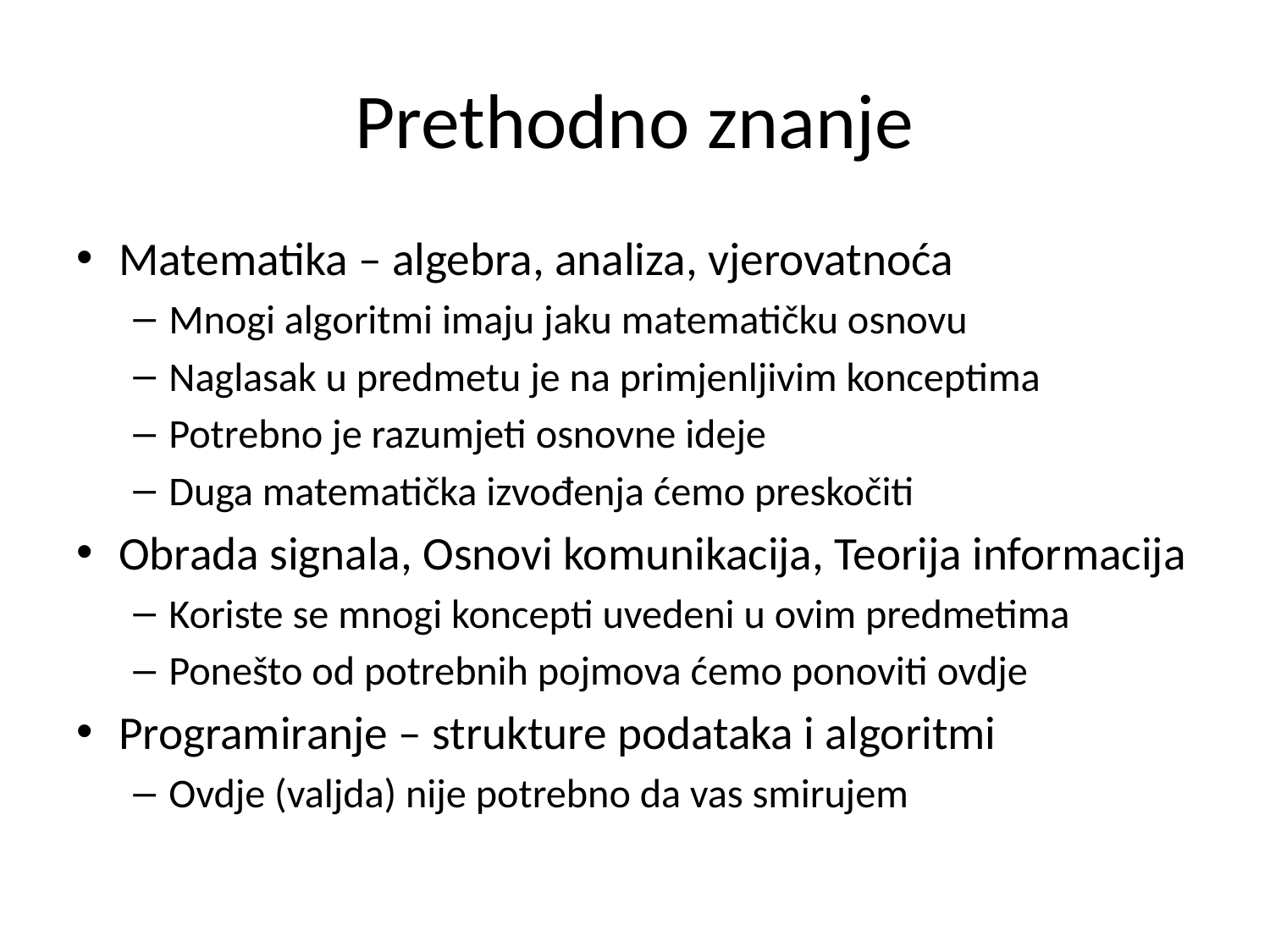

# Prethodno znanje
Matematika – algebra, analiza, vjerovatnoća
Mnogi algoritmi imaju jaku matematičku osnovu
Naglasak u predmetu je na primjenljivim konceptima
Potrebno je razumjeti osnovne ideje
Duga matematička izvođenja ćemo preskočiti
Obrada signala, Osnovi komunikacija, Teorija informacija
Koriste se mnogi koncepti uvedeni u ovim predmetima
Ponešto od potrebnih pojmova ćemo ponoviti ovdje
Programiranje – strukture podataka i algoritmi
Ovdje (valjda) nije potrebno da vas smirujem